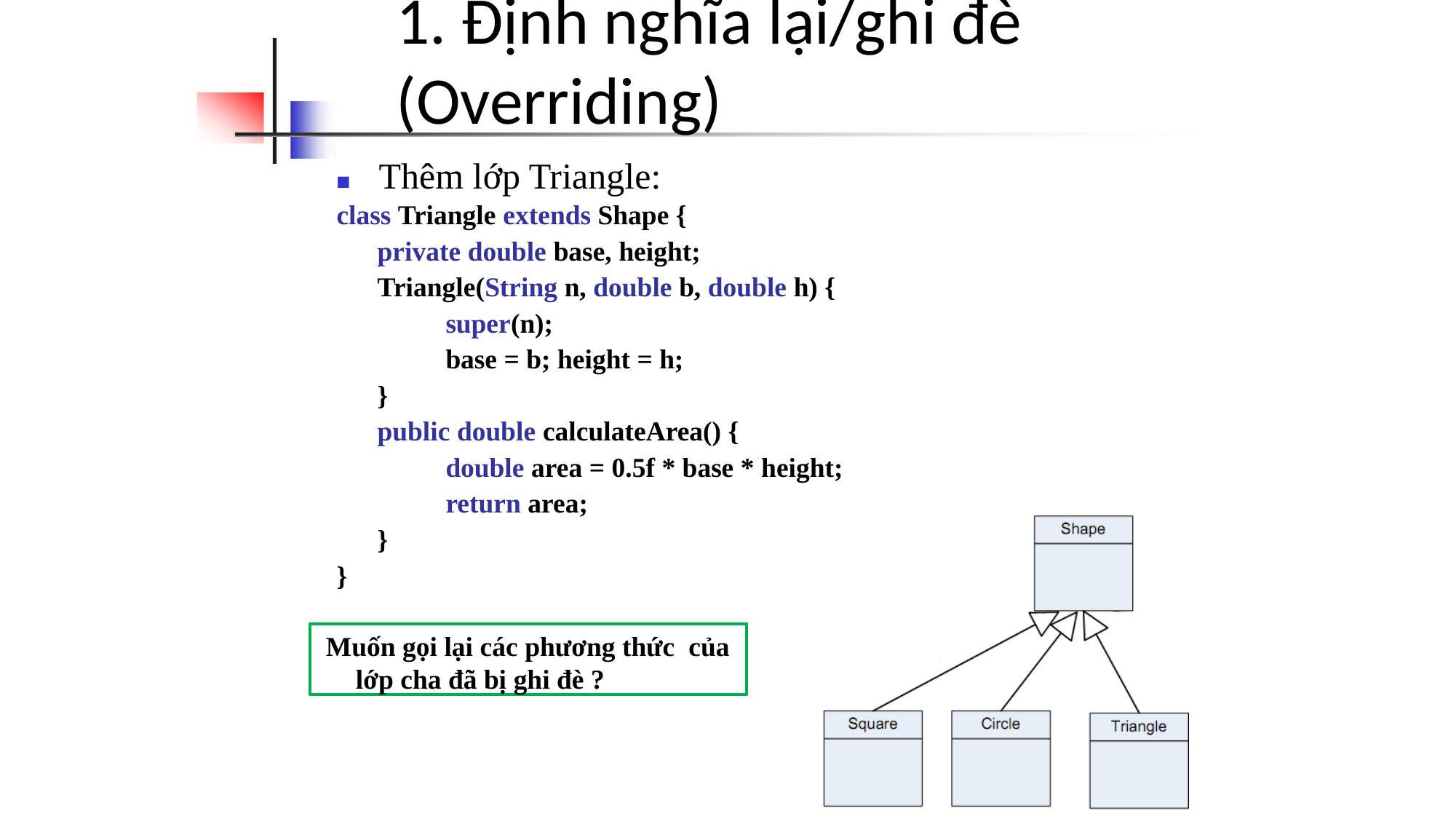

# 1. Định nghĩa lại/ghi đè (Overriding)

◼	Thêm lớp Triangle:
class Triangle extends Shape {
private double base, height;
Triangle(String n, double b, double h) {
super(n);
base = b; height = h;
}
public double calculateArea() {
double area = 0.5f * base * height;
return area;
}
}

Muốn gọi lại các phương thức  của lớp cha đã bị ghi đè ?
65